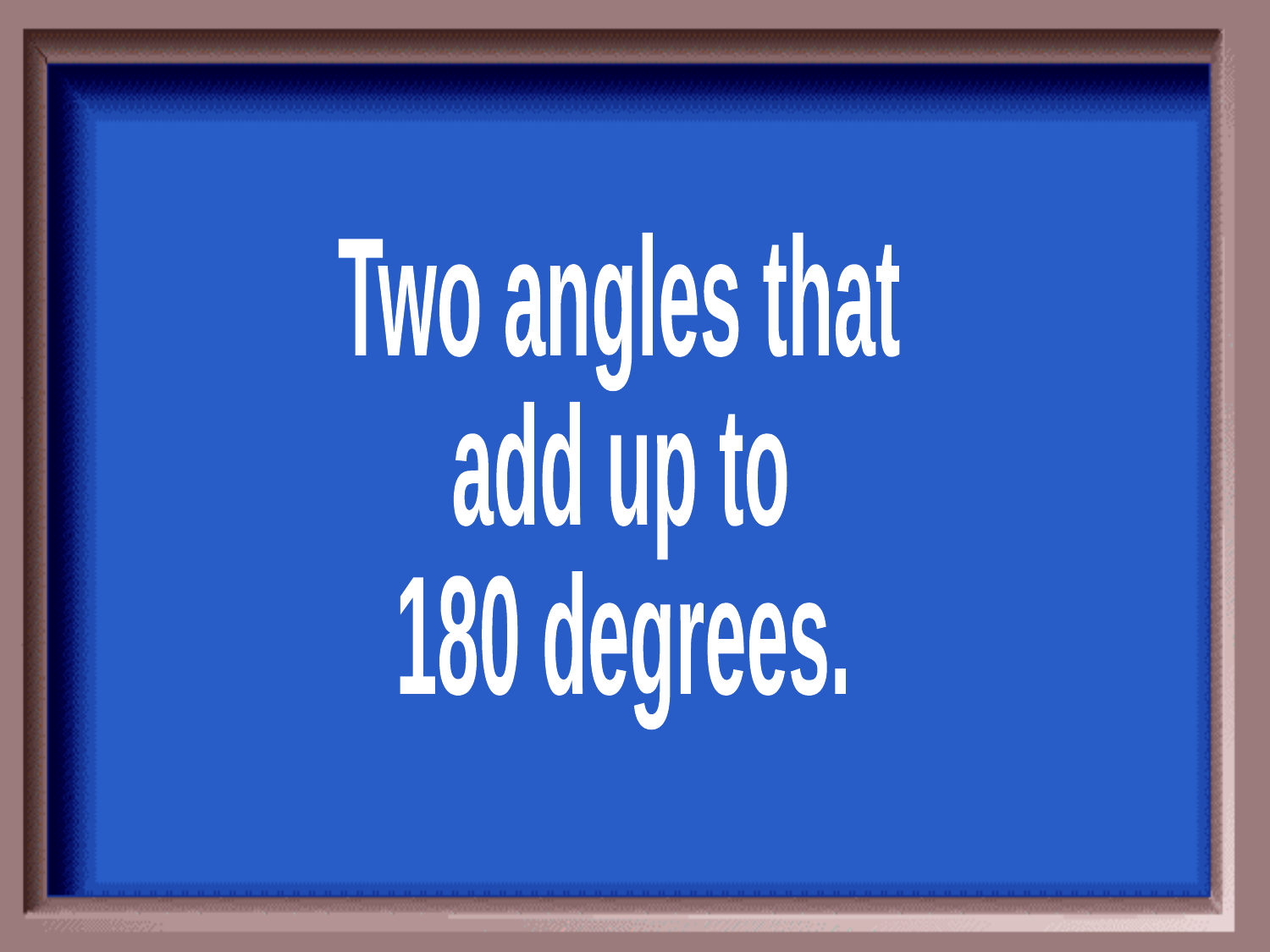

Two angles that
add up to
180 degrees.